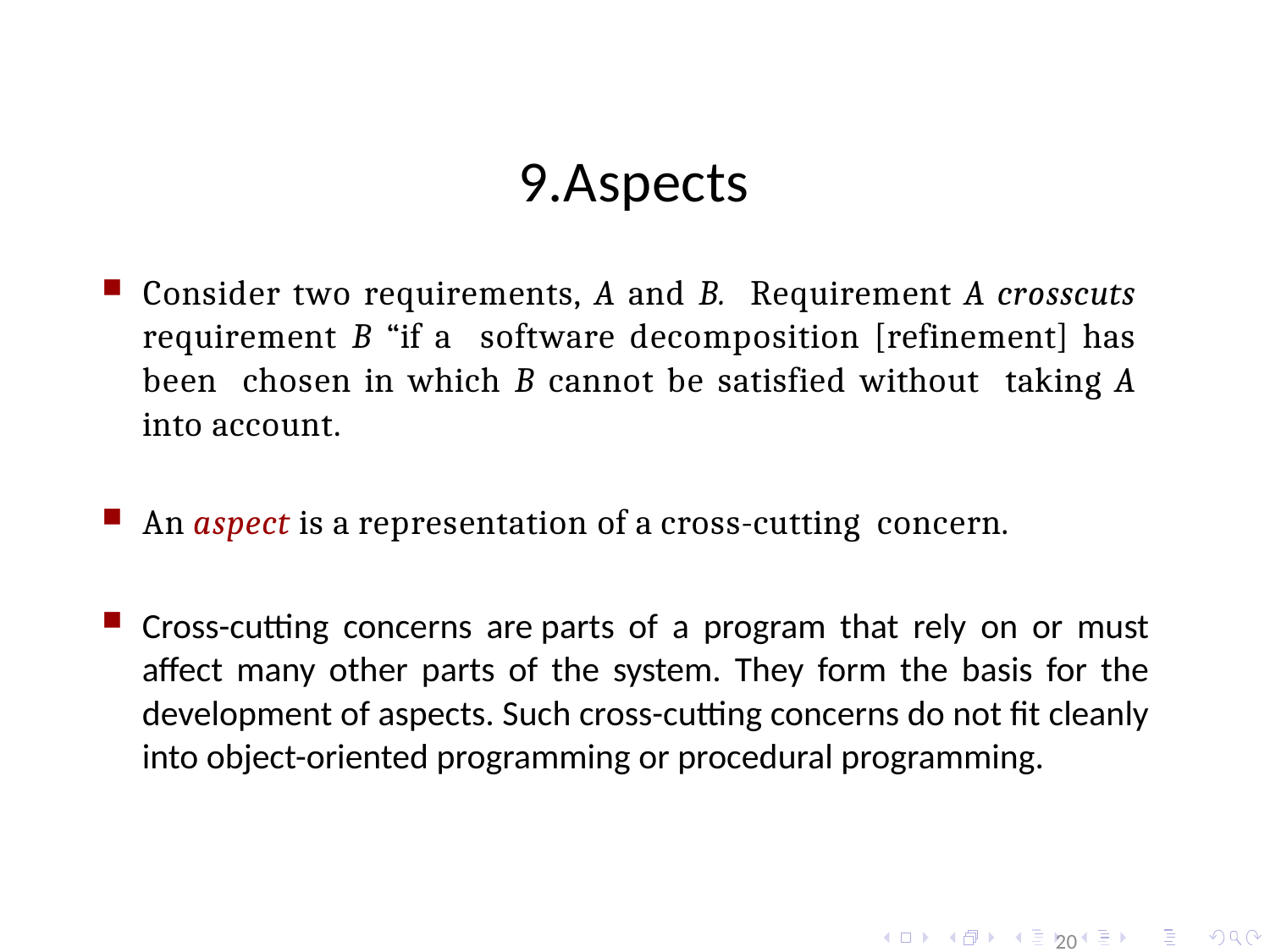

# 9.Aspects
Consider two requirements, A and B.  Requirement A crosscuts requirement B “if a  software decomposition [refinement] has been  chosen in which B cannot be satisfied without  taking A into account.

An aspect is a representation of a cross-cutting  concern.

Cross-cutting concerns are parts of a program that rely on or must affect many other parts of the system. They form the basis for the development of aspects. Such cross-cutting concerns do not fit cleanly into object-oriented programming or procedural programming.
20